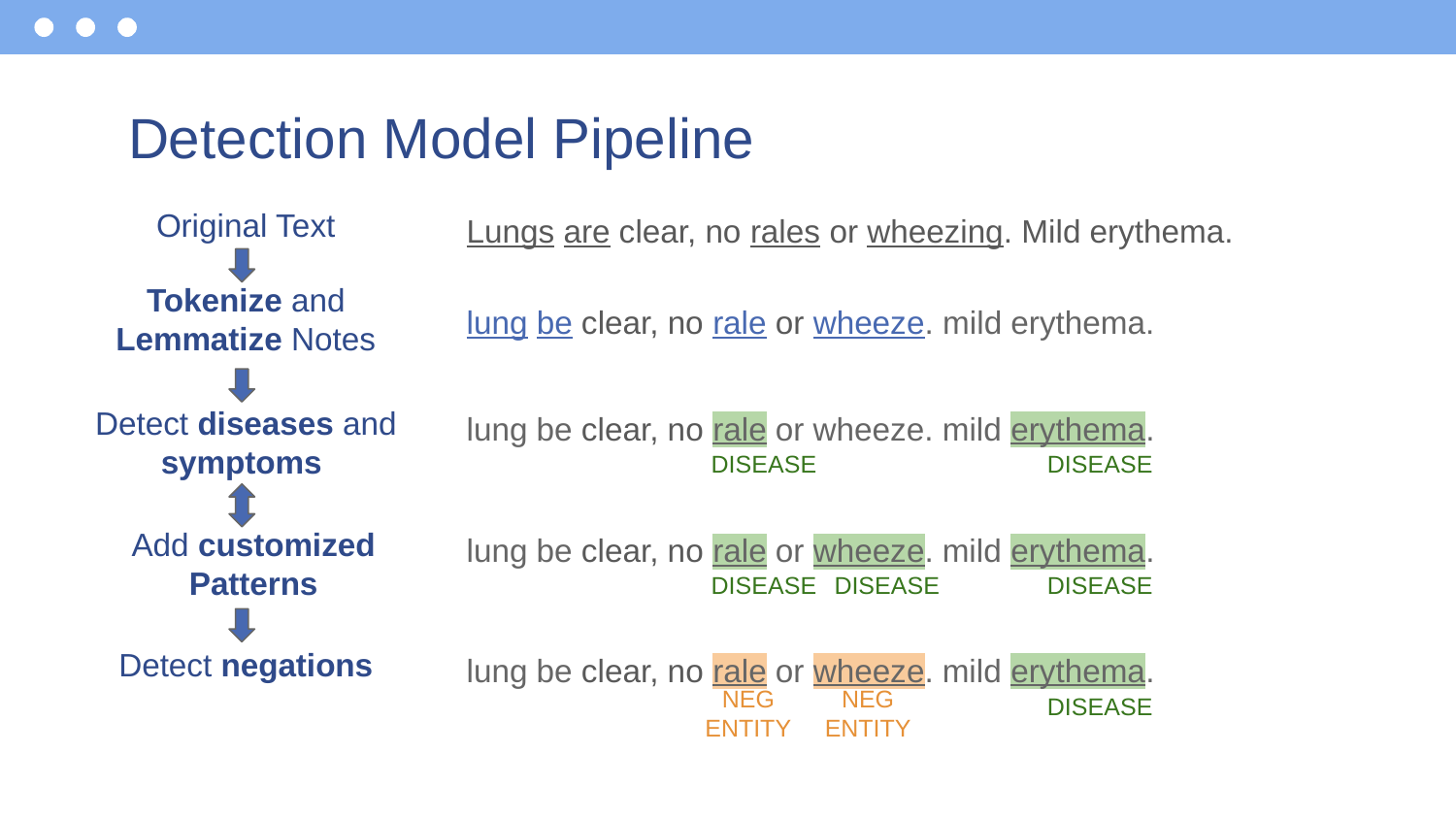

# Detection Model Pipeline
Lungs are clear, no rales or wheezing. Mild erythema.
Original Text

Tokenize and Lemmatize Notes
lung be clear, no rale or wheeze. mild erythema.

Detect diseases and symptoms
lung be clear, no rale or wheeze. mild erythema.
DISEASE
DISEASE

lung be clear, no rale or wheeze. mild erythema.
Add customized
Patterns
DISEASE
DISEASE
DISEASE

Detect negations

lung be clear, no rale or wheeze. mild erythema.
NEG
ENTITY
NEG
ENTITY
DISEASE